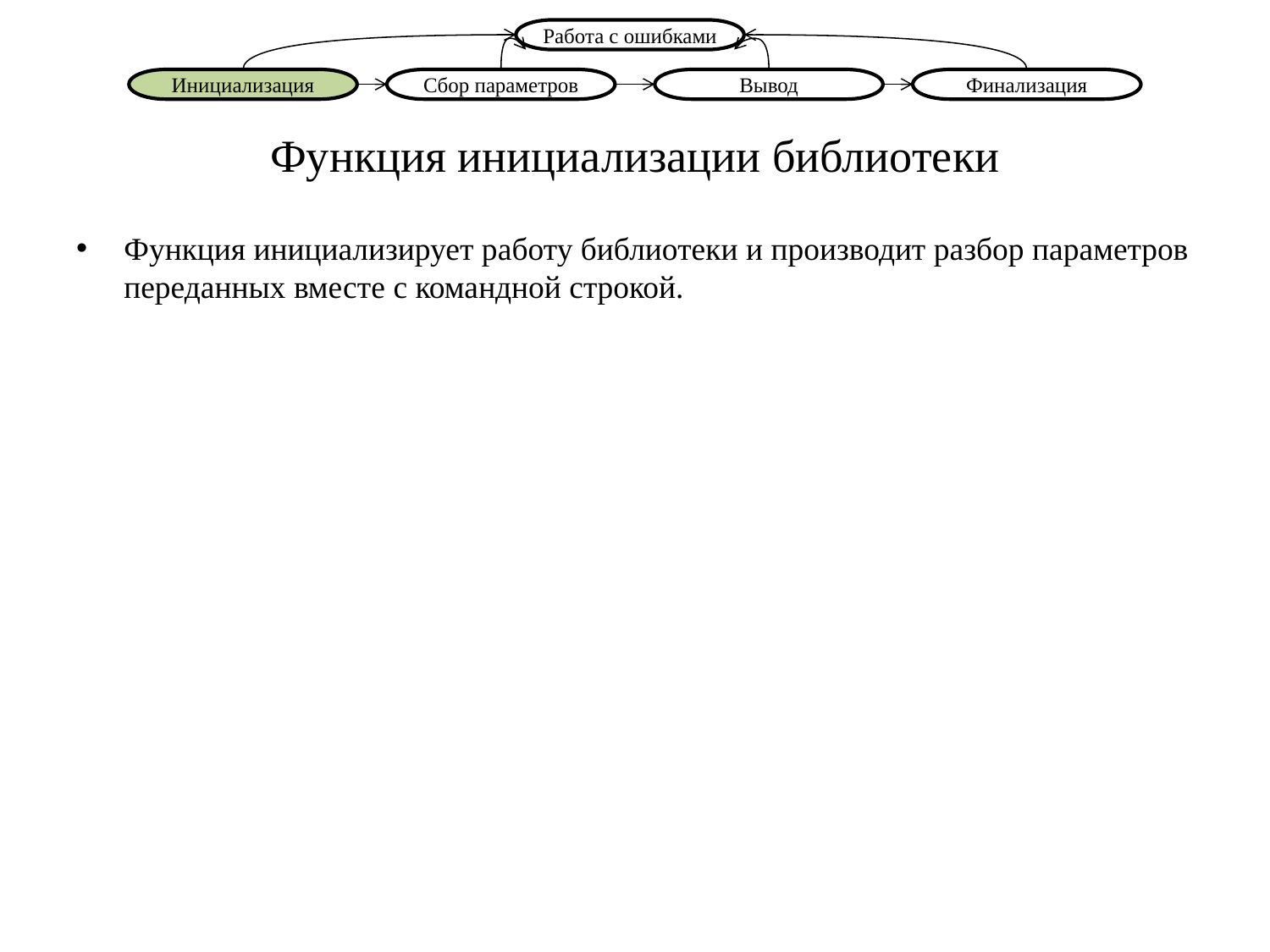

Работа с ошибками
Инициализация
Cбор параметров
Вывод
Финализация
# Функция инициализации библиотеки
Функция инициализирует работу библиотеки и производит разбор параметров переданных вместе с командной строкой.